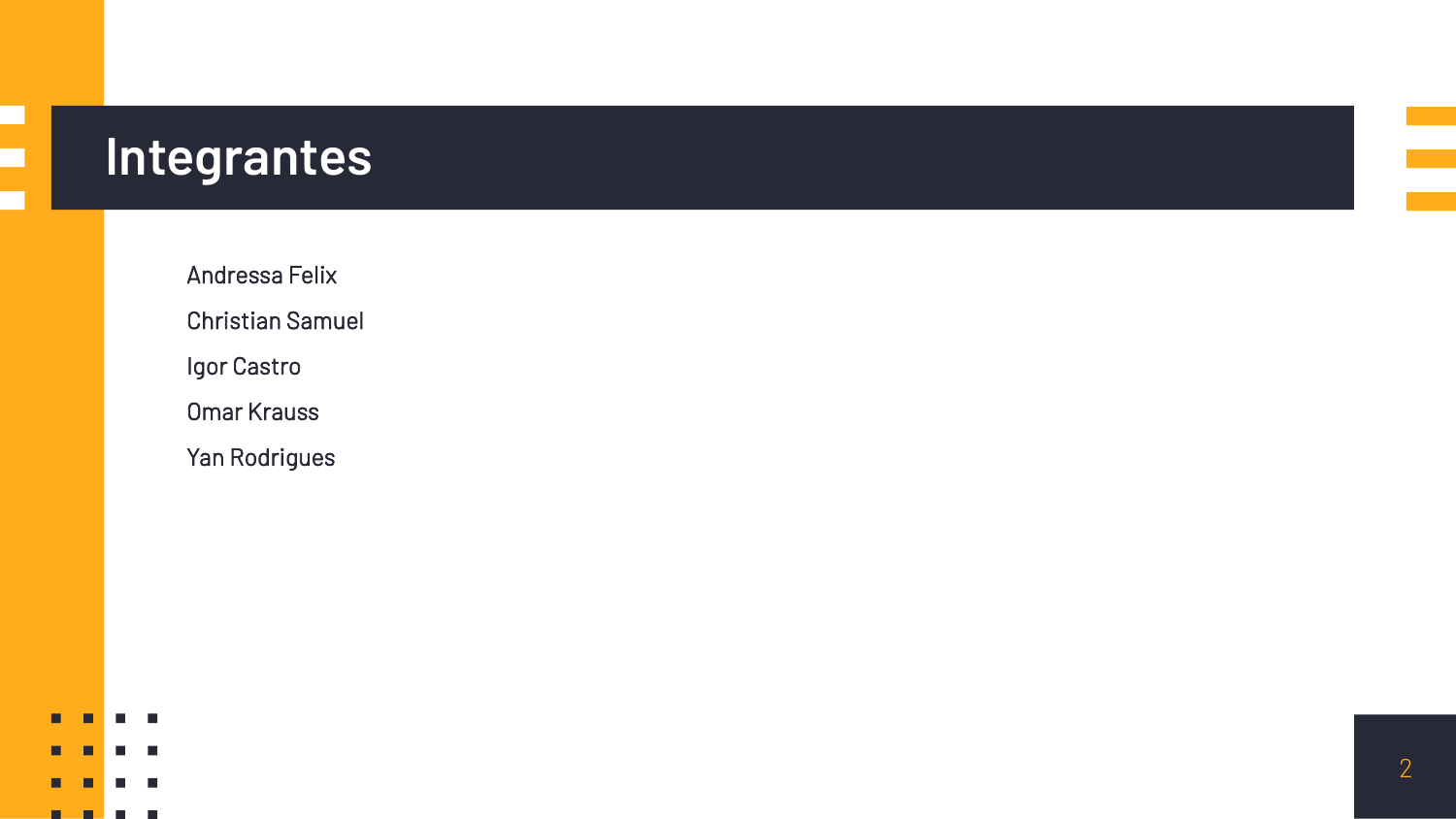

# Integrantes
Andressa Felix
Christian Samuel
Igor Castro
Omar Krauss
Yan Rodrigues

2